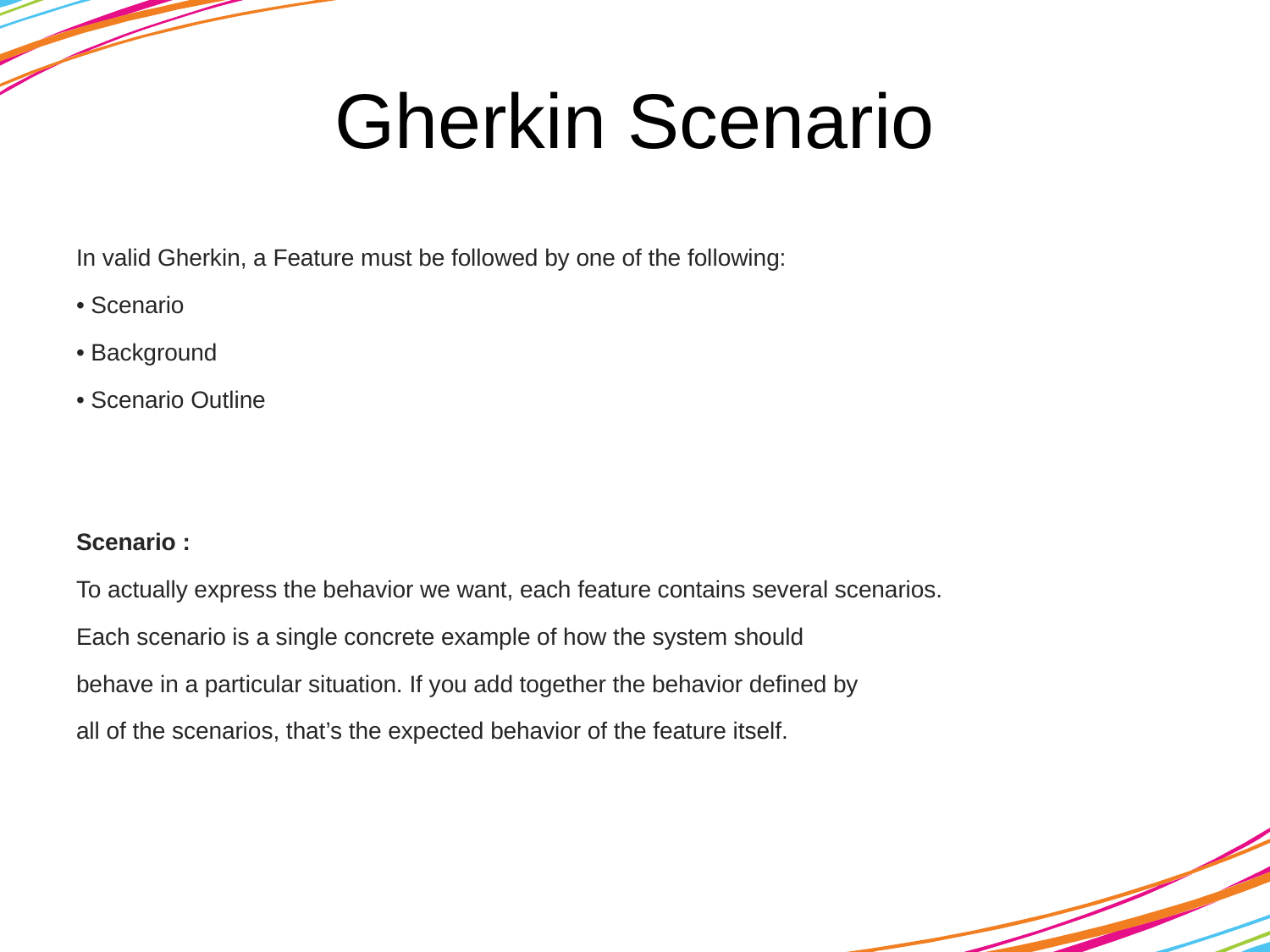

# Gherkin Scenario
In valid Gherkin, a Feature must be followed by one of the following:
• Scenario
• Background
• Scenario Outline

Scenario :
To actually express the behavior we want, each feature contains several scenarios.
Each scenario is a single concrete example of how the system should
behave in a particular situation. If you add together the behavior defined by
all of the scenarios, that’s the expected behavior of the feature itself.